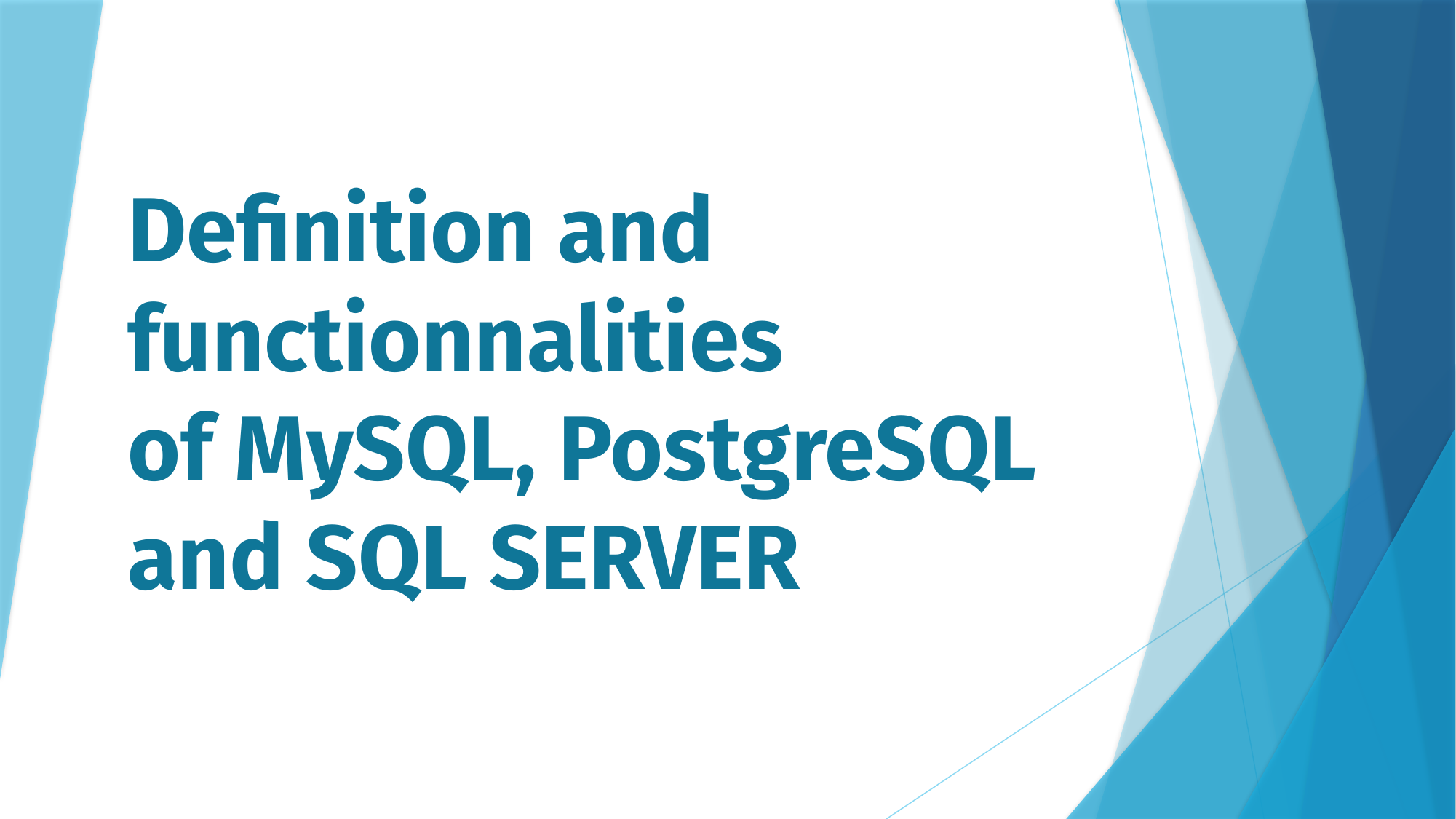

# Definition and functionnalities of MySQL, PostgreSQL and SQL SERVER